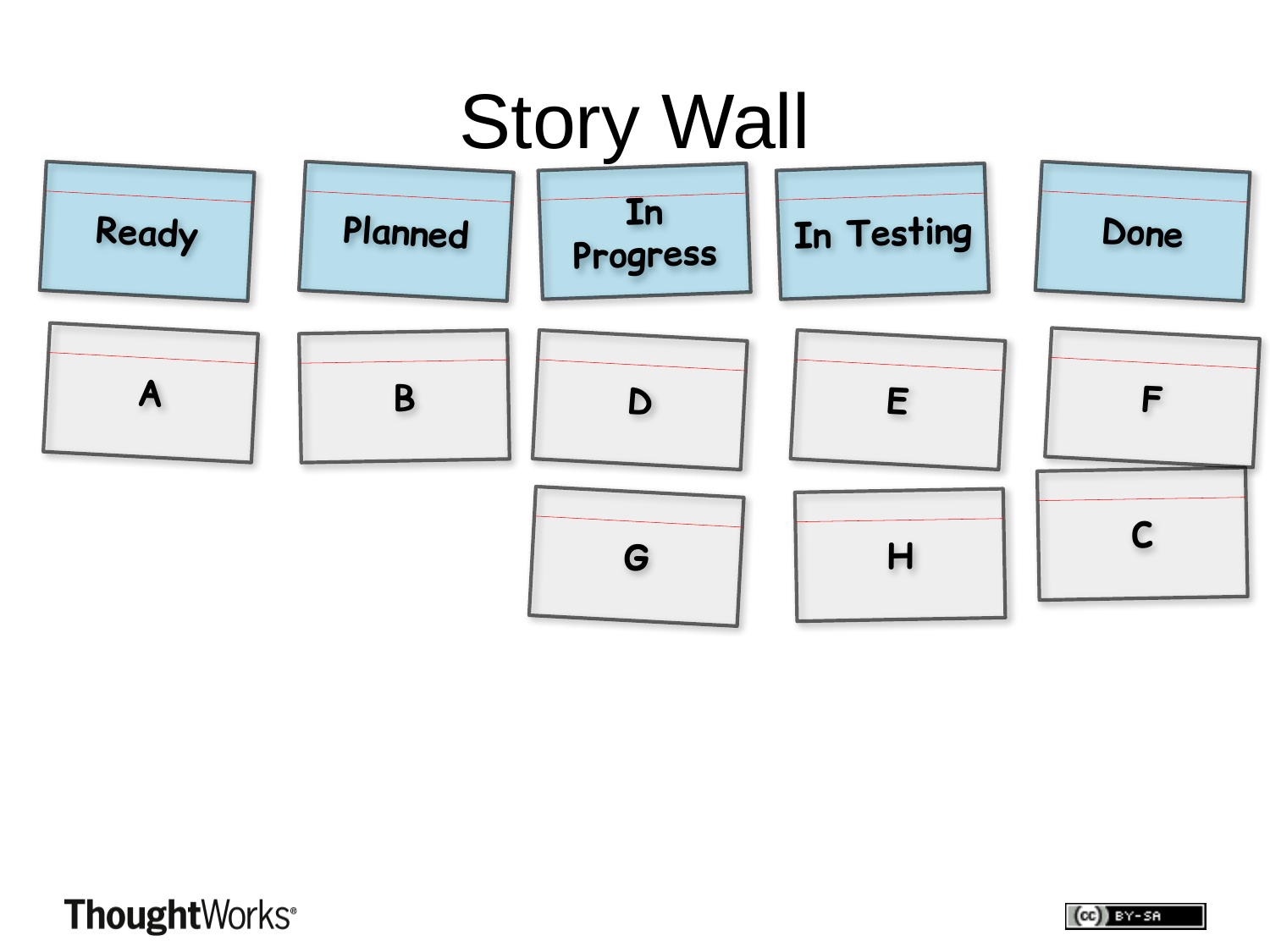

# Story Wall
Ready
Planned
In Progress
In Testing
Done
A
B
F
D
E
C
H
G